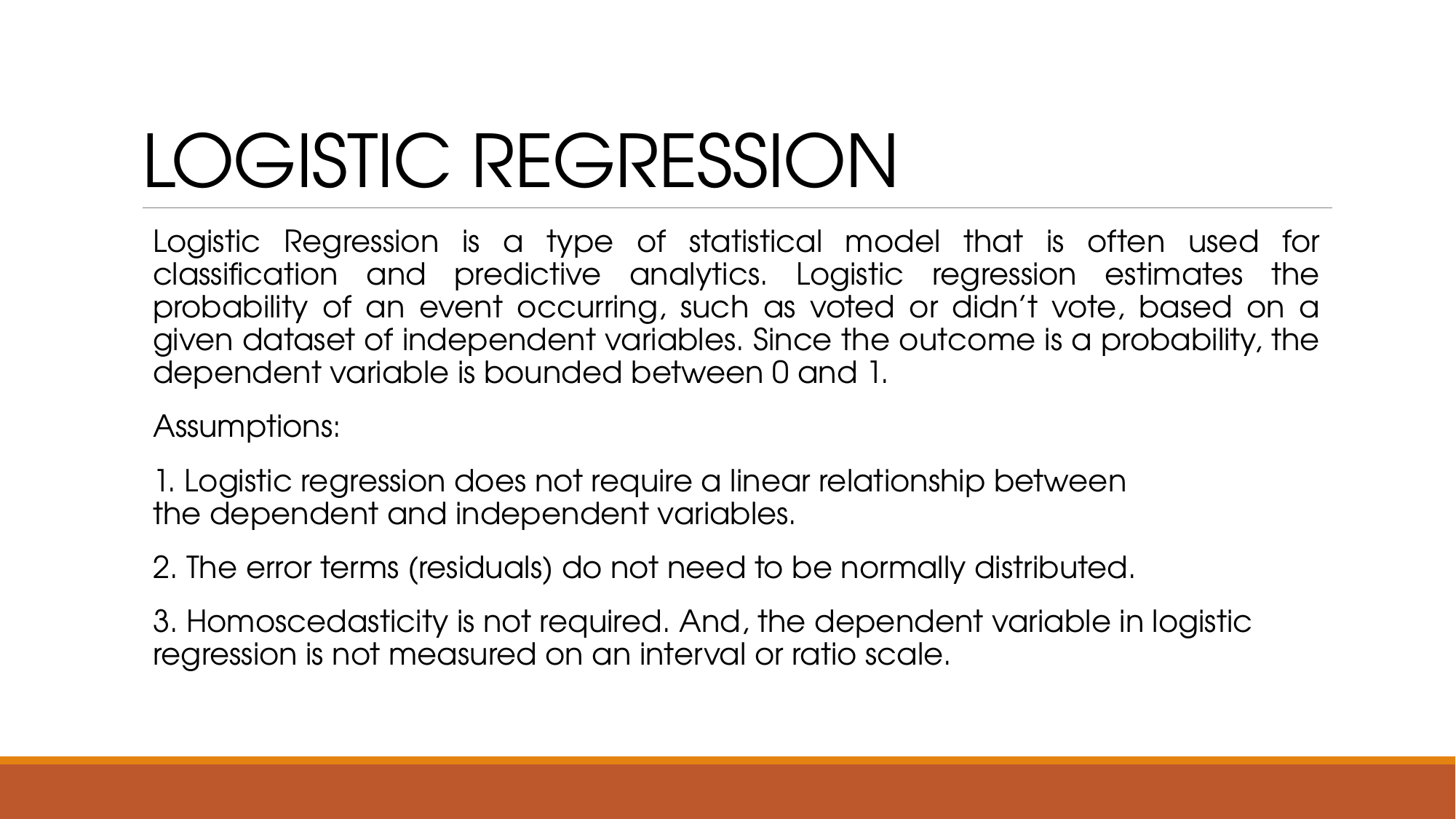

# LOGISTIC REGRESSION
Logistic Regression is a type of statistical model that is often used for classification and predictive analytics. Logistic regression estimates the probability of an event occurring, such as voted or didn’t vote, based on a given dataset of independent variables. Since the outcome is a probability, the dependent variable is bounded between 0 and 1.
Assumptions:
1. Logistic regression does not require a linear relationship between the dependent and independent variables.
2. The error terms (residuals) do not need to be normally distributed.
3. Homoscedasticity is not required. And, the dependent variable in logistic regression is not measured on an interval or ratio scale.